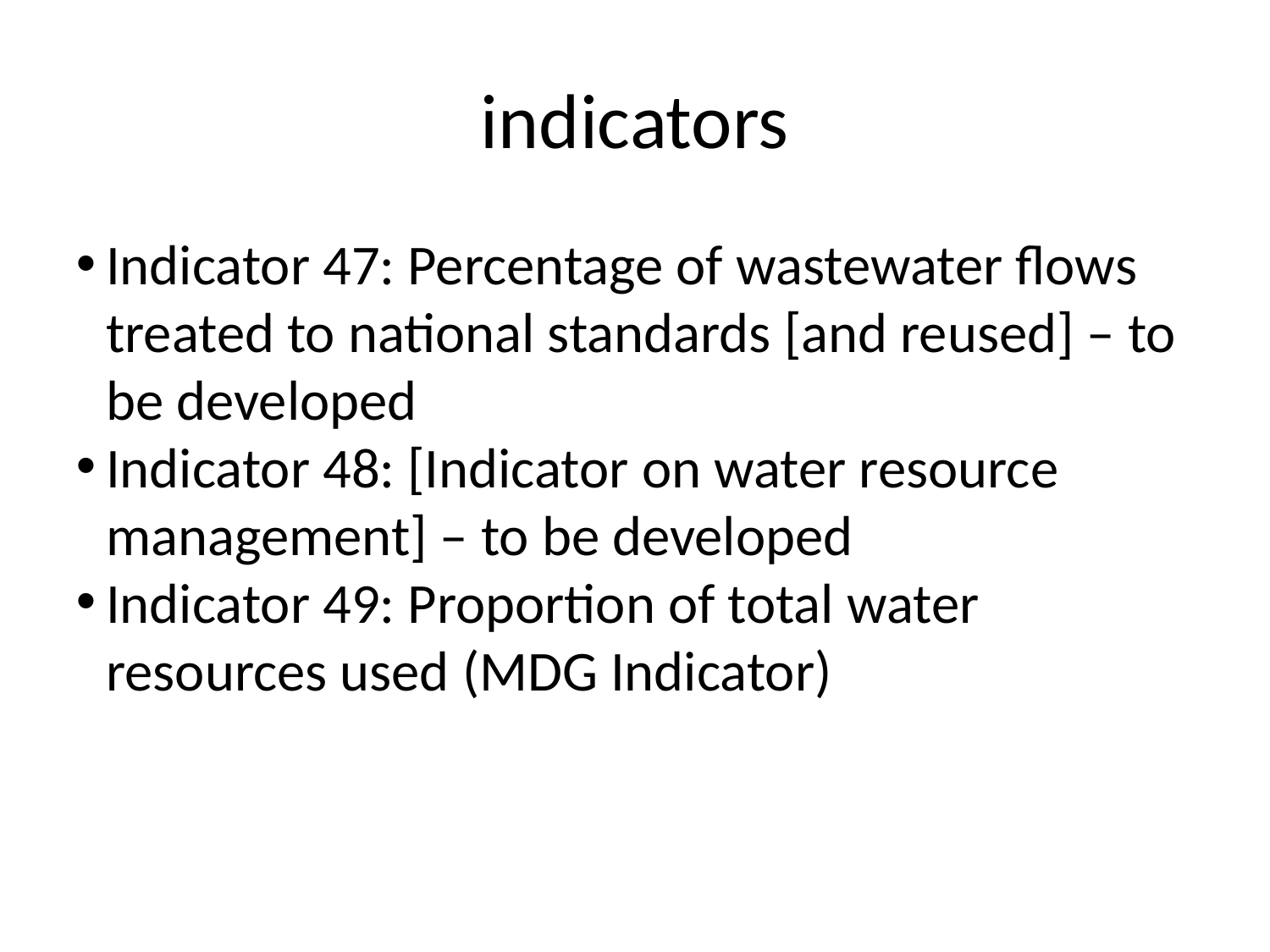

indicators
Indicator 47: Percentage of wastewater flows treated to national standards [and reused] – to be developed
Indicator 48: [Indicator on water resource management] – to be developed
Indicator 49: Proportion of total water resources used (MDG Indicator)